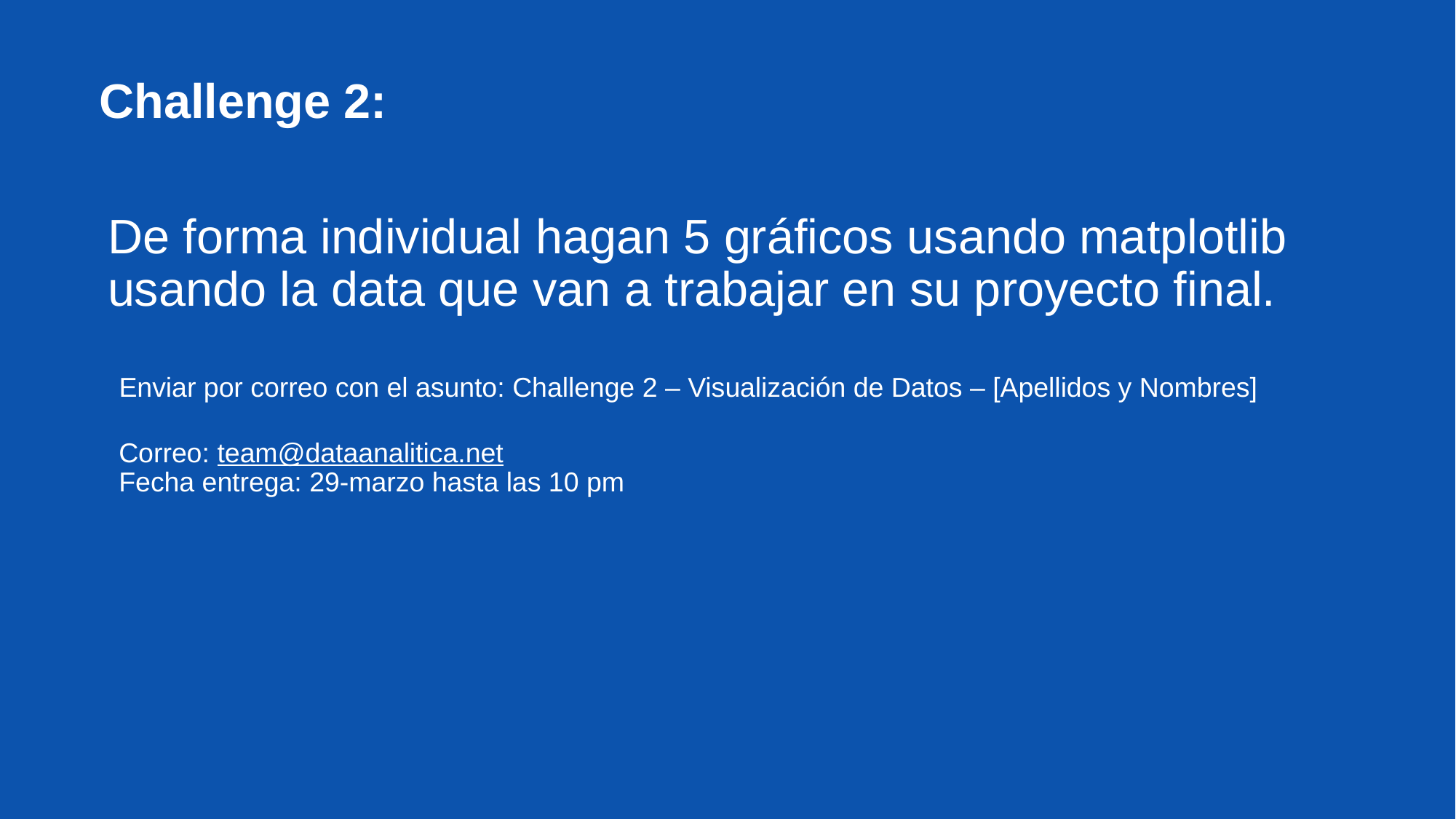

# Challenge 2:

De forma individual hagan 5 gráficos usando matplotlib
usando la data que van a trabajar en su proyecto final.

Enviar por correo con el asunto: Challenge 2 – Visualización de Datos – [Apellidos y Nombres]
Correo: team@dataanalitica.net
Fecha entrega: 29-marzo hasta las 10 pm